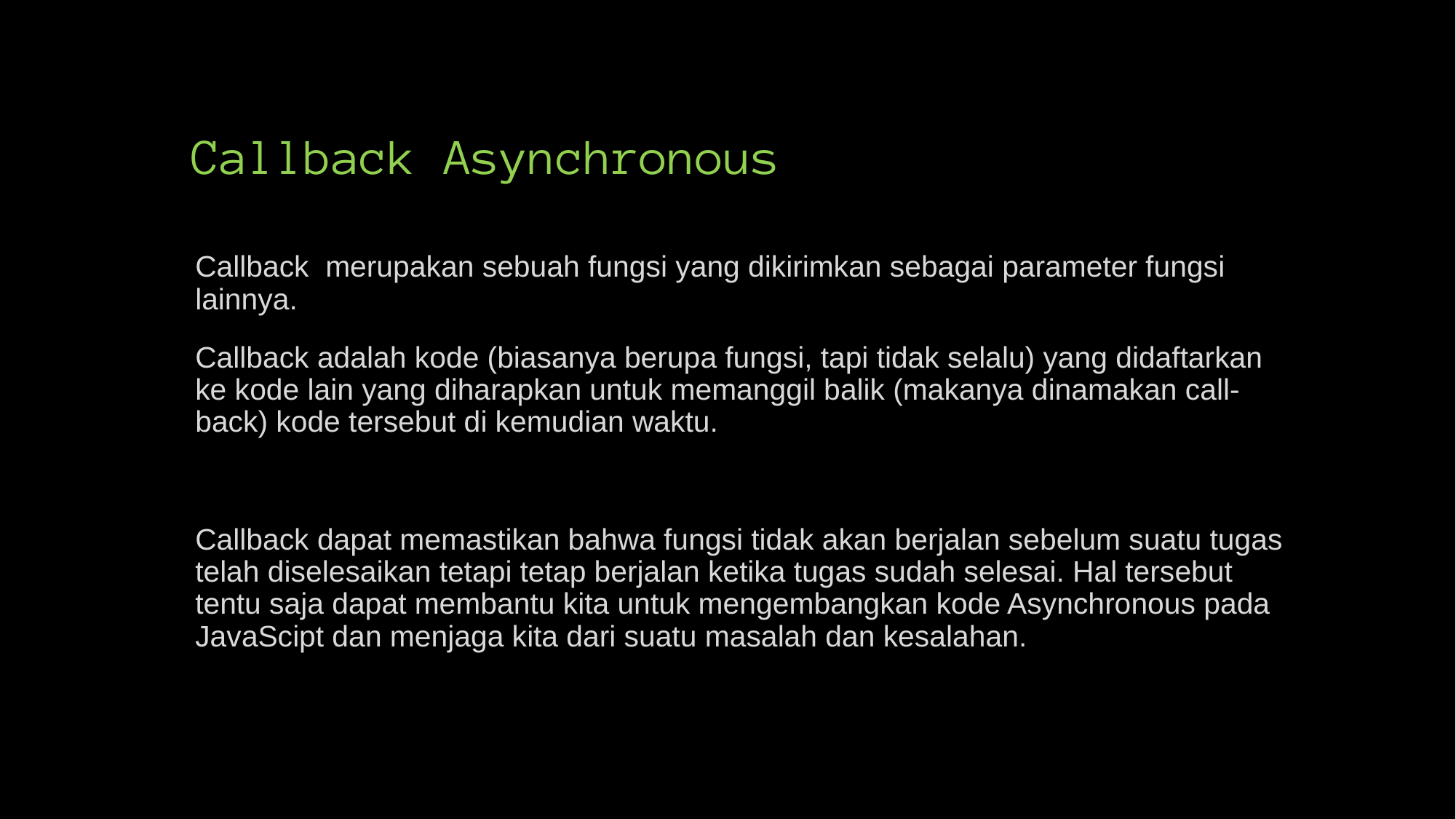

# Callback Asynchronous
Callback  merupakan sebuah fungsi yang dikirimkan sebagai parameter fungsi lainnya.
Callback adalah kode (biasanya berupa fungsi, tapi tidak selalu) yang didaftarkan ke kode lain yang diharapkan untuk memanggil balik (makanya dinamakan call-back) kode tersebut di kemudian waktu.

Callback dapat memastikan bahwa fungsi tidak akan berjalan sebelum suatu tugas telah diselesaikan tetapi tetap berjalan ketika tugas sudah selesai. Hal tersebut tentu saja dapat membantu kita untuk mengembangkan kode Asynchronous pada JavaScipt dan menjaga kita dari suatu masalah dan kesalahan.